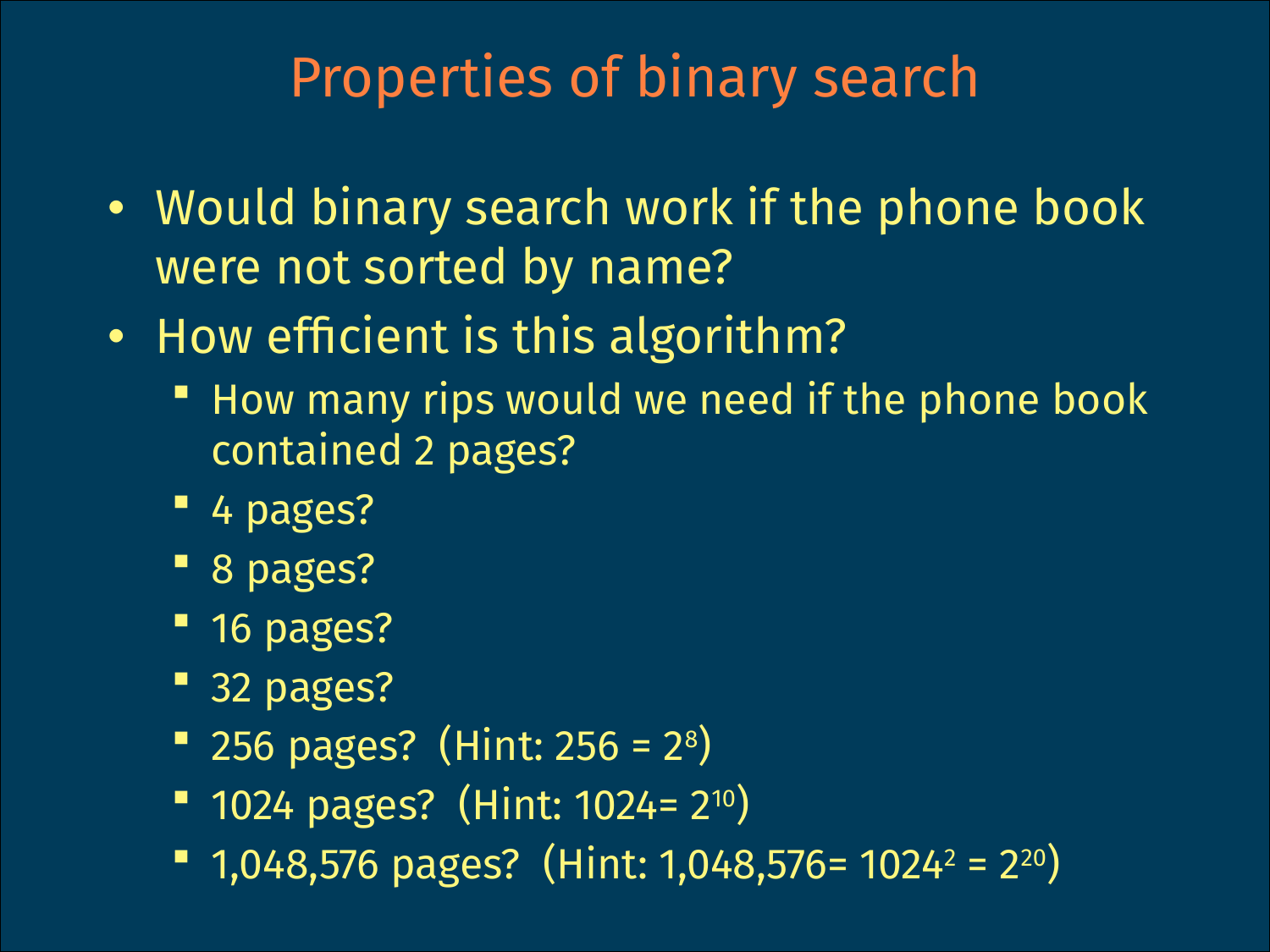

# Properties of binary search
Would binary search work if the phone book were not sorted by name?
How efficient is this algorithm?
How many rips would we need if the phone book contained 2 pages?
4 pages?
8 pages?
16 pages?
32 pages?
256 pages?  (Hint: 256 = 28)
1024 pages?  (Hint: 1024= 210)
1,048,576 pages?  (Hint: 1,048,576= 10242 = 220)